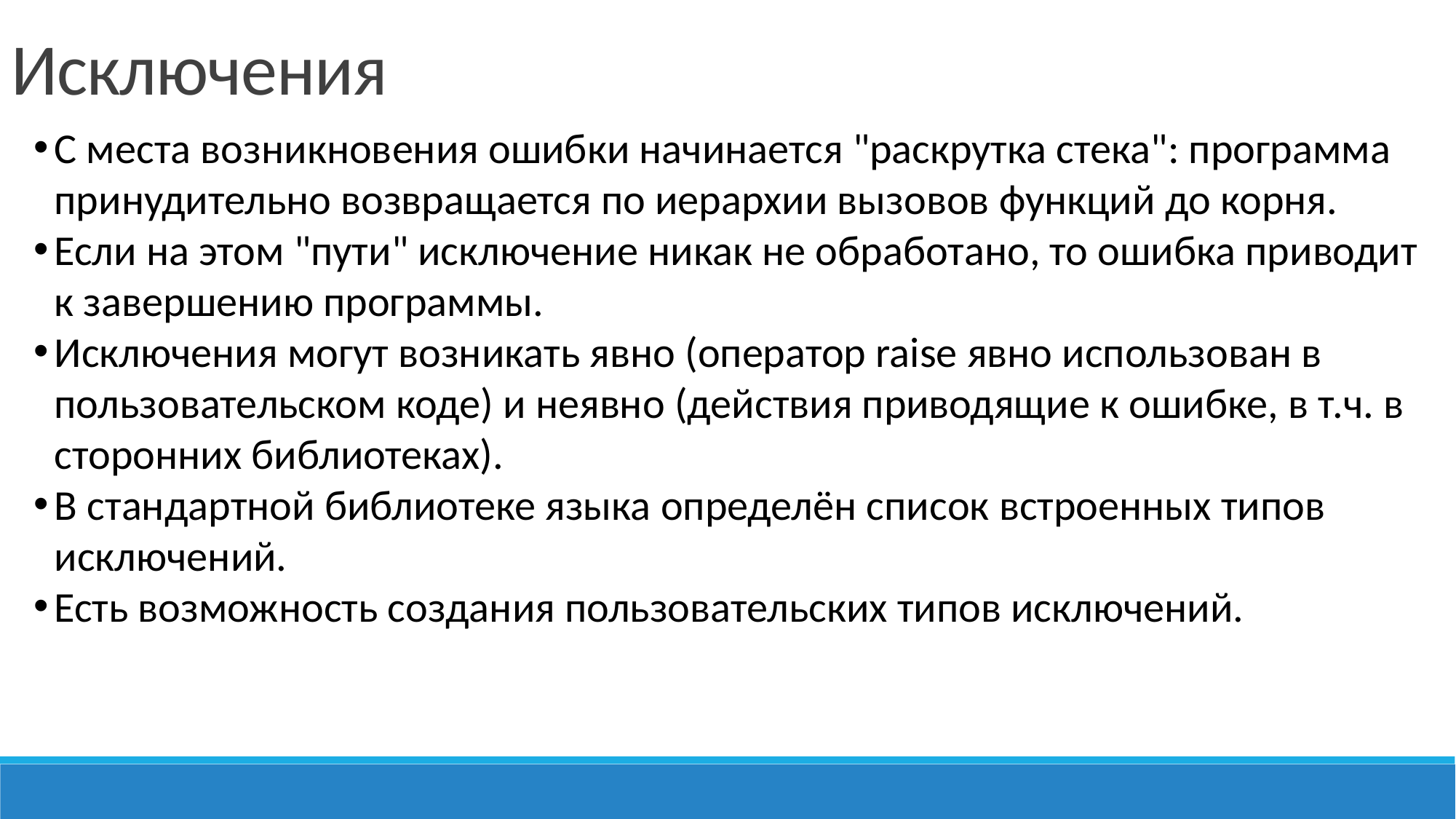

Исключения
С места возникновения ошибки начинается "раскрутка стека": программа принудительно возвращается по иерархии вызовов функций до корня.
Если на этом "пути" исключение никак не обработано, то ошибка приводит к завершению программы.
Исключения могут возникать явно (оператор raise явно использован в пользовательском коде) и неявно (действия приводящие к ошибке, в т.ч. в сторонних библиотеках).
В стандартной библиотеке языка определён список встроенных типов исключений.
Есть возможность создания пользовательских типов исключений.